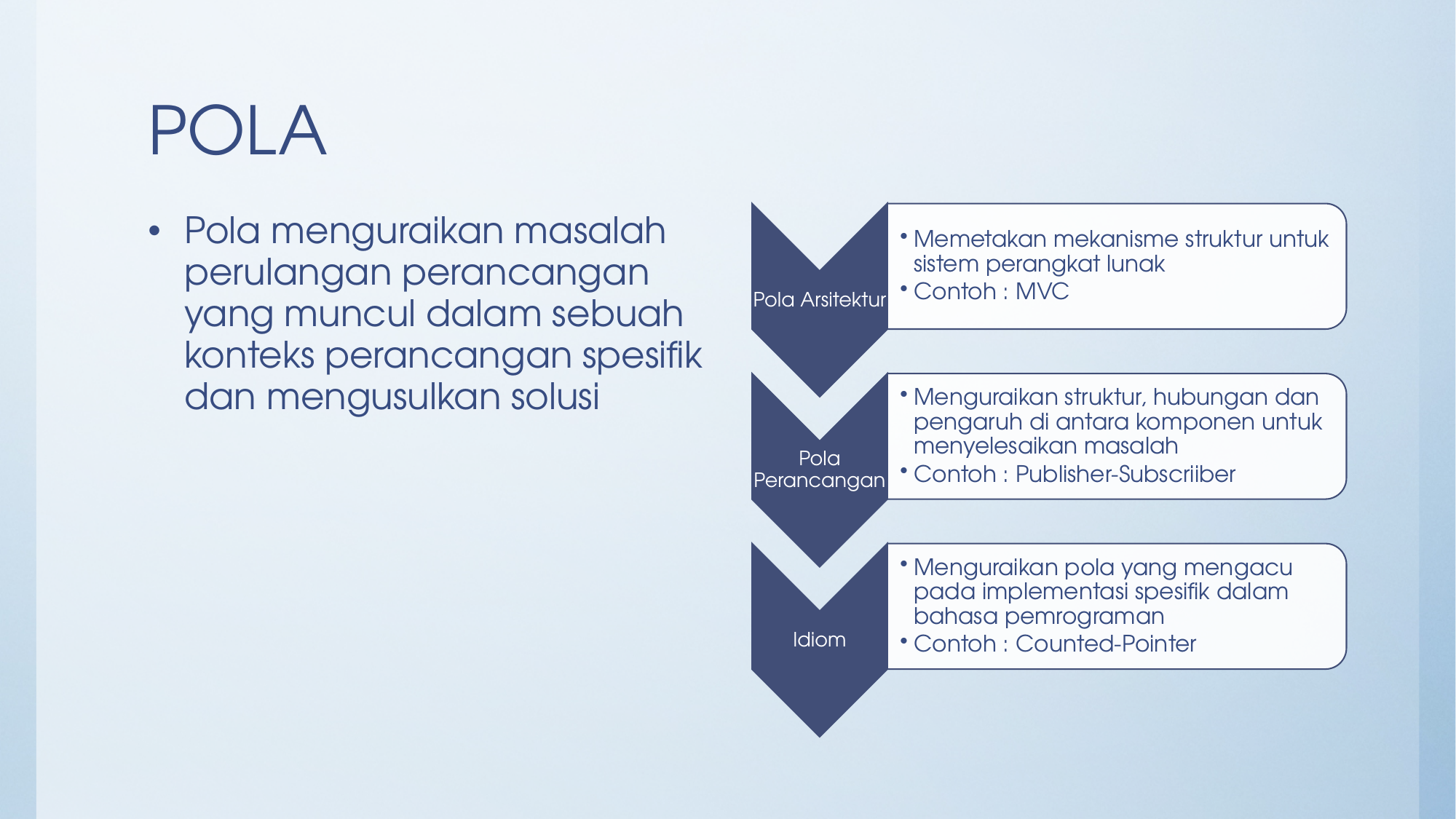

# POLA
Pola menguraikan masalah perulangan perancangan yang muncul dalam sebuah konteks perancangan spesifik dan mengusulkan solusi
Pola Arsitektur
Memetakan mekanisme struktur untuk sistem perangkat lunak
Contoh : MVC
Pola Perancangan
Menguraikan struktur, hubungan dan pengaruh di antara komponen untuk menyelesaikan masalah
Contoh : Publisher-Subscriiber
Idiom
Menguraikan pola yang mengacu pada implementasi spesifik dalam bahasa pemrograman
Contoh : Counted-Pointer